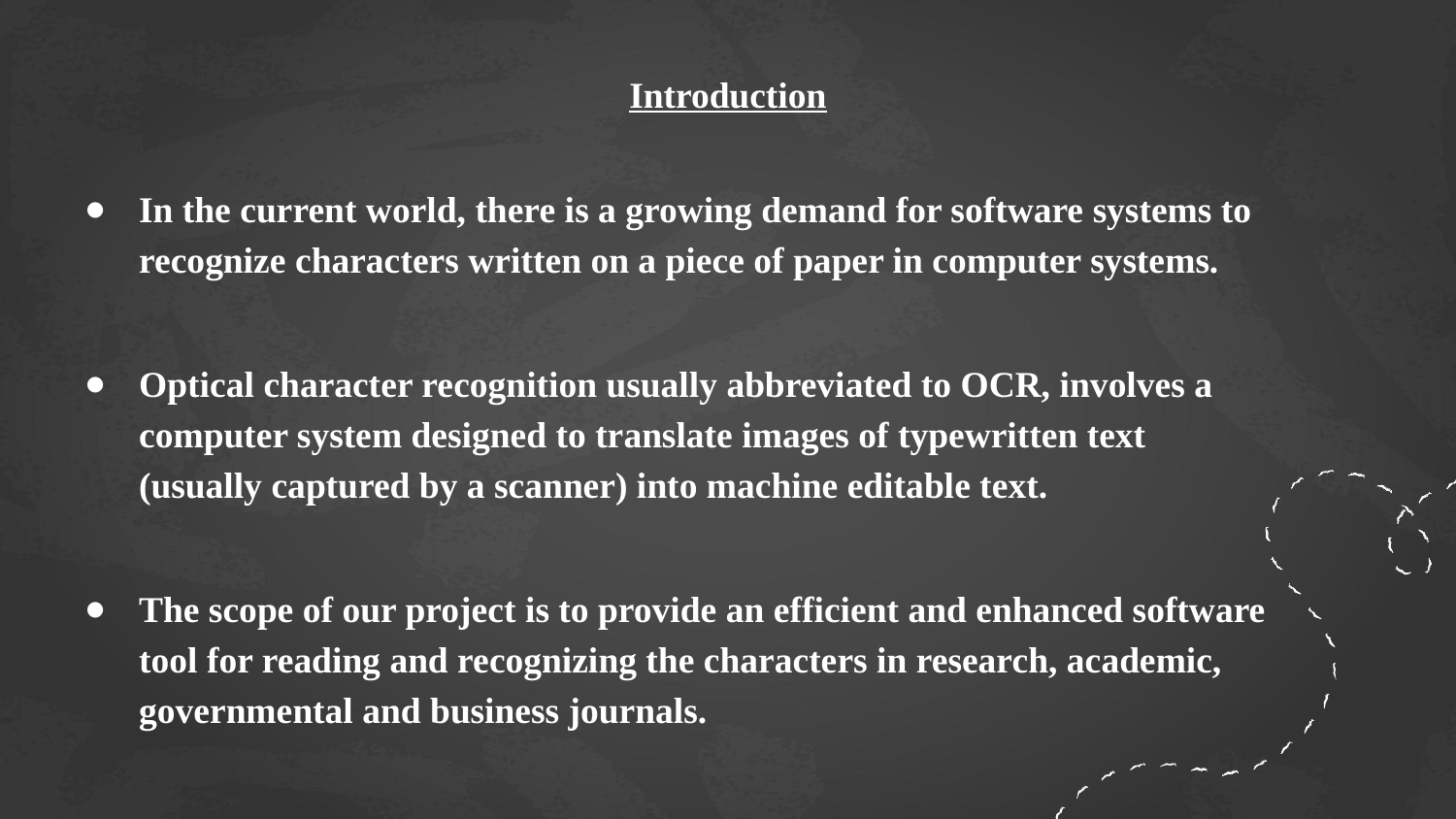

# Introduction
In the current world, there is a growing demand for software systems to recognize characters written on a piece of paper in computer systems.

Optical character recognition usually abbreviated to OCR, involves a computer system designed to translate images of typewritten text (usually captured by a scanner) into machine editable text.

The scope of our project is to provide an efficient and enhanced software tool for reading and recognizing the characters in research, academic, governmental and business journals.